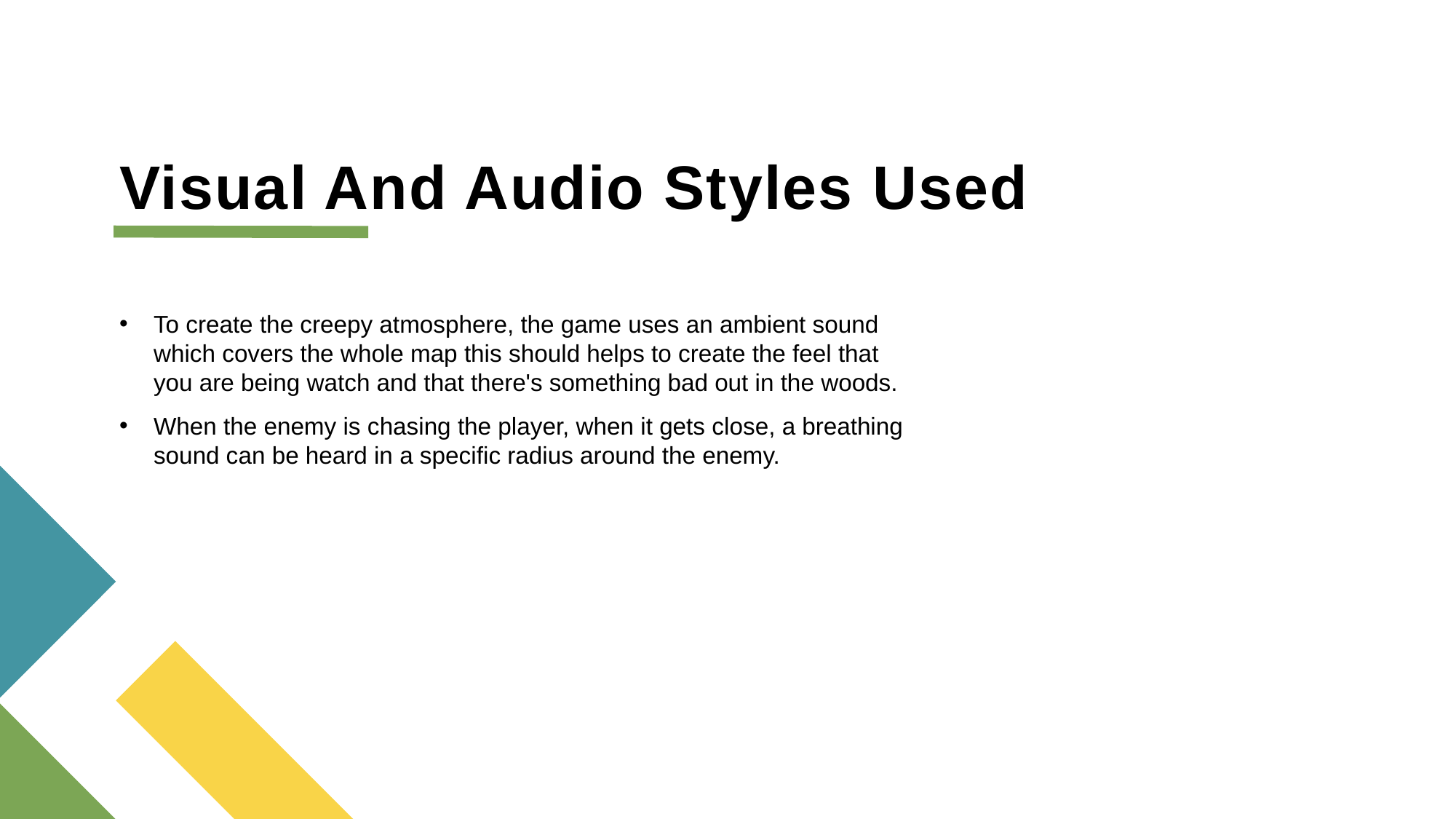

# Visual And Audio Styles Used
To create the creepy atmosphere, the game uses an ambient sound which covers the whole map this should helps to create the feel that you are being watch and that there's something bad out in the woods.
When the enemy is chasing the player, when it gets close, a breathing sound can be heard in a specific radius around the enemy.